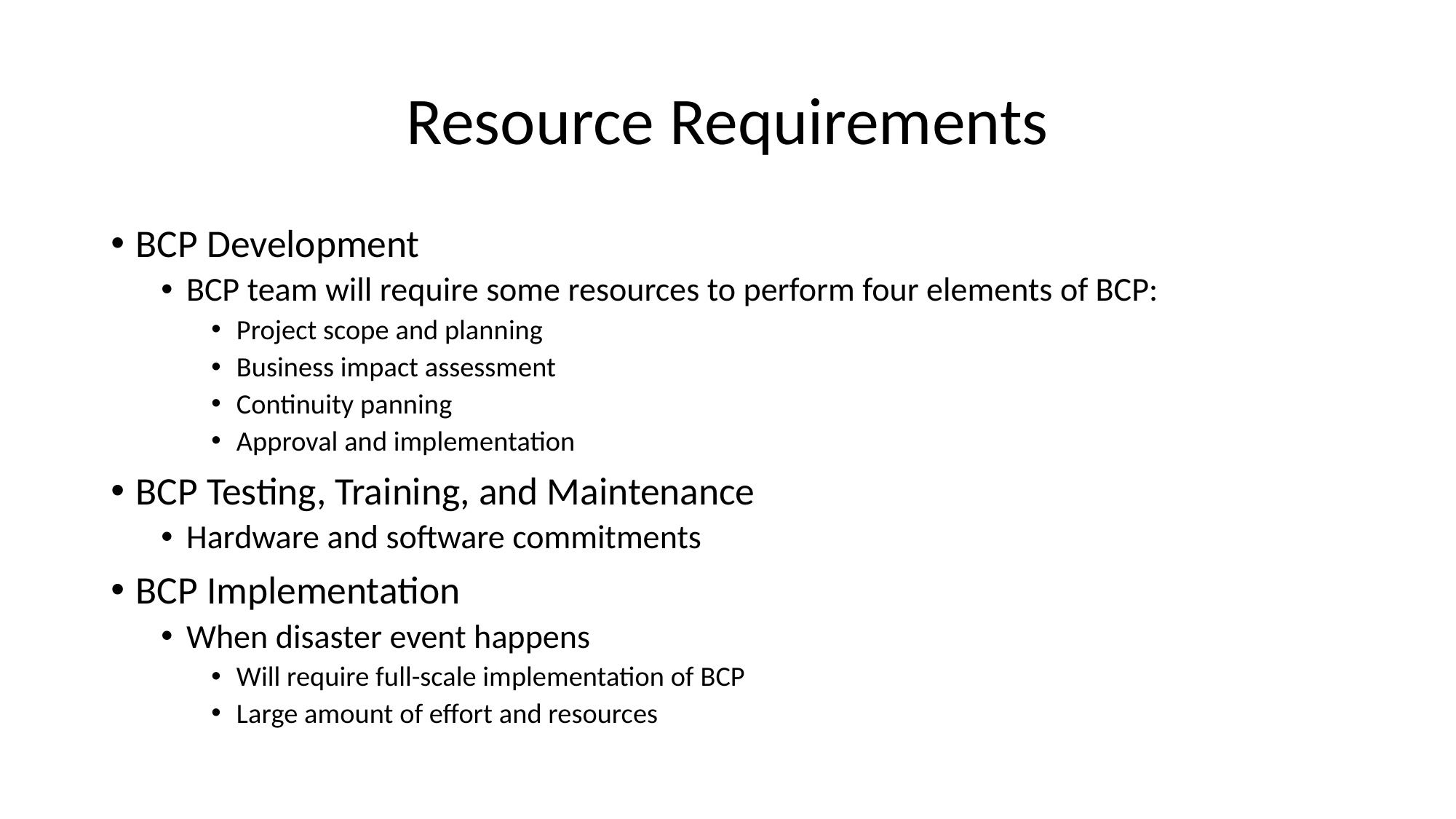

# Resource Requirements
BCP Development
BCP team will require some resources to perform four elements of BCP:
Project scope and planning
Business impact assessment
Continuity panning
Approval and implementation
BCP Testing, Training, and Maintenance
Hardware and software commitments
BCP Implementation
When disaster event happens
Will require full-scale implementation of BCP
Large amount of effort and resources